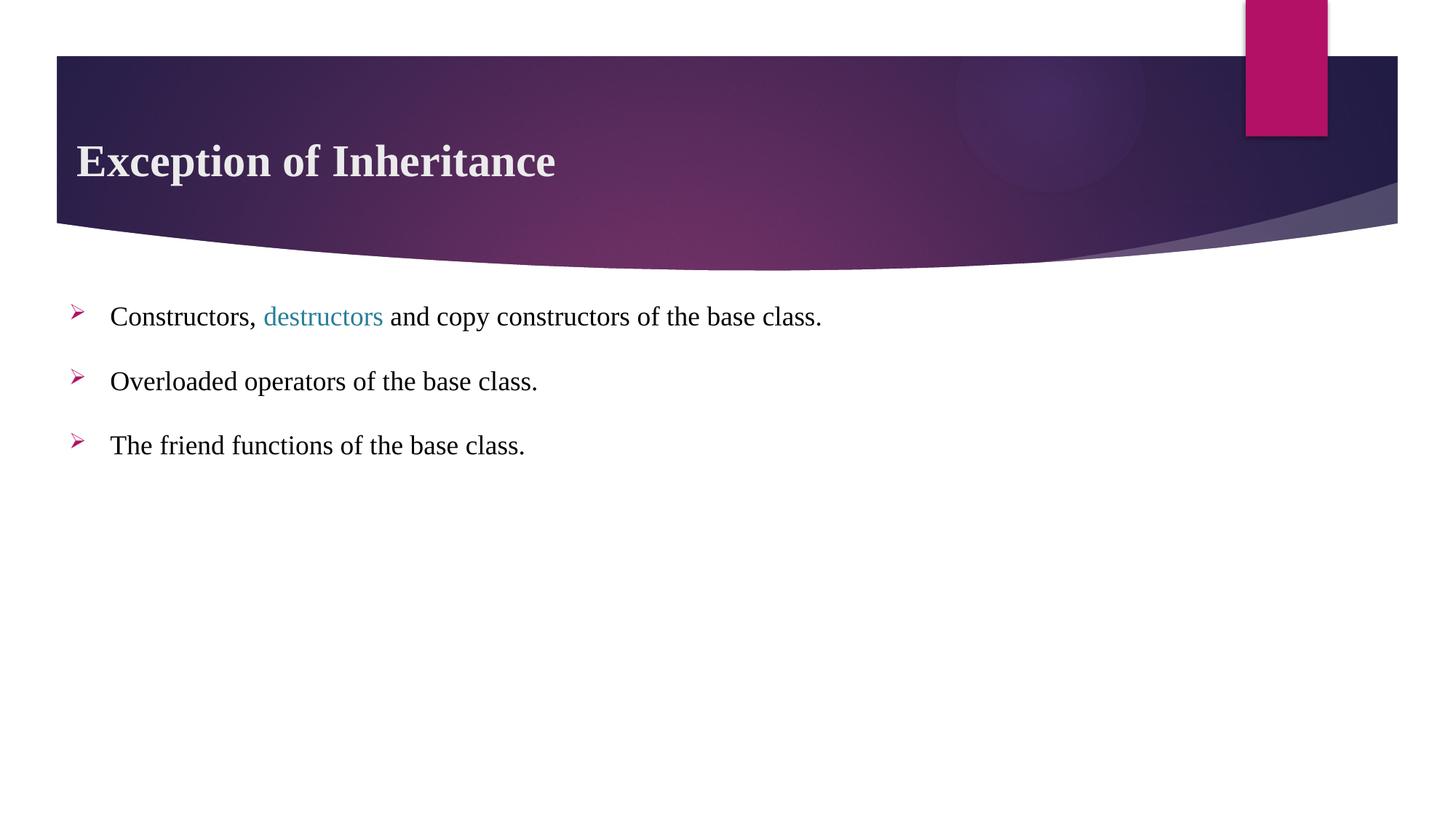

# Exception of Inheritance
Constructors, destructors and copy constructors of the base class.
Overloaded operators of the base class.
The friend functions of the base class.